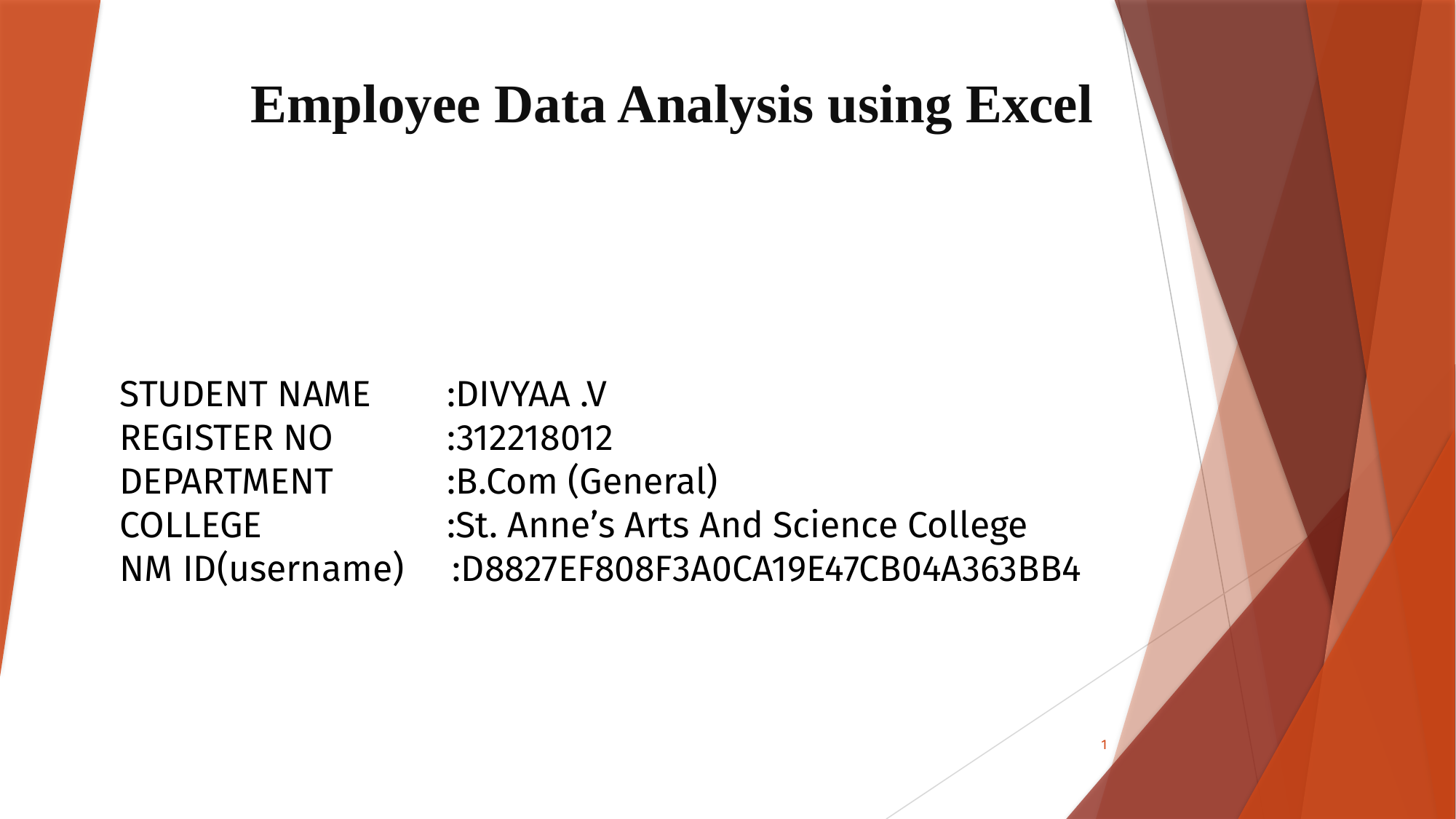

# Employee Data Analysis using Excel
STUDENT NAME	:DIVYAA .V
REGISTER NO		:312218012
DEPARTMENT		:B.Com (General)
COLLEGE		:St. Anne’s Arts And Science College
NM ID(username)     :D8827EF808F3A0CA19E47CB04A363BB4
1